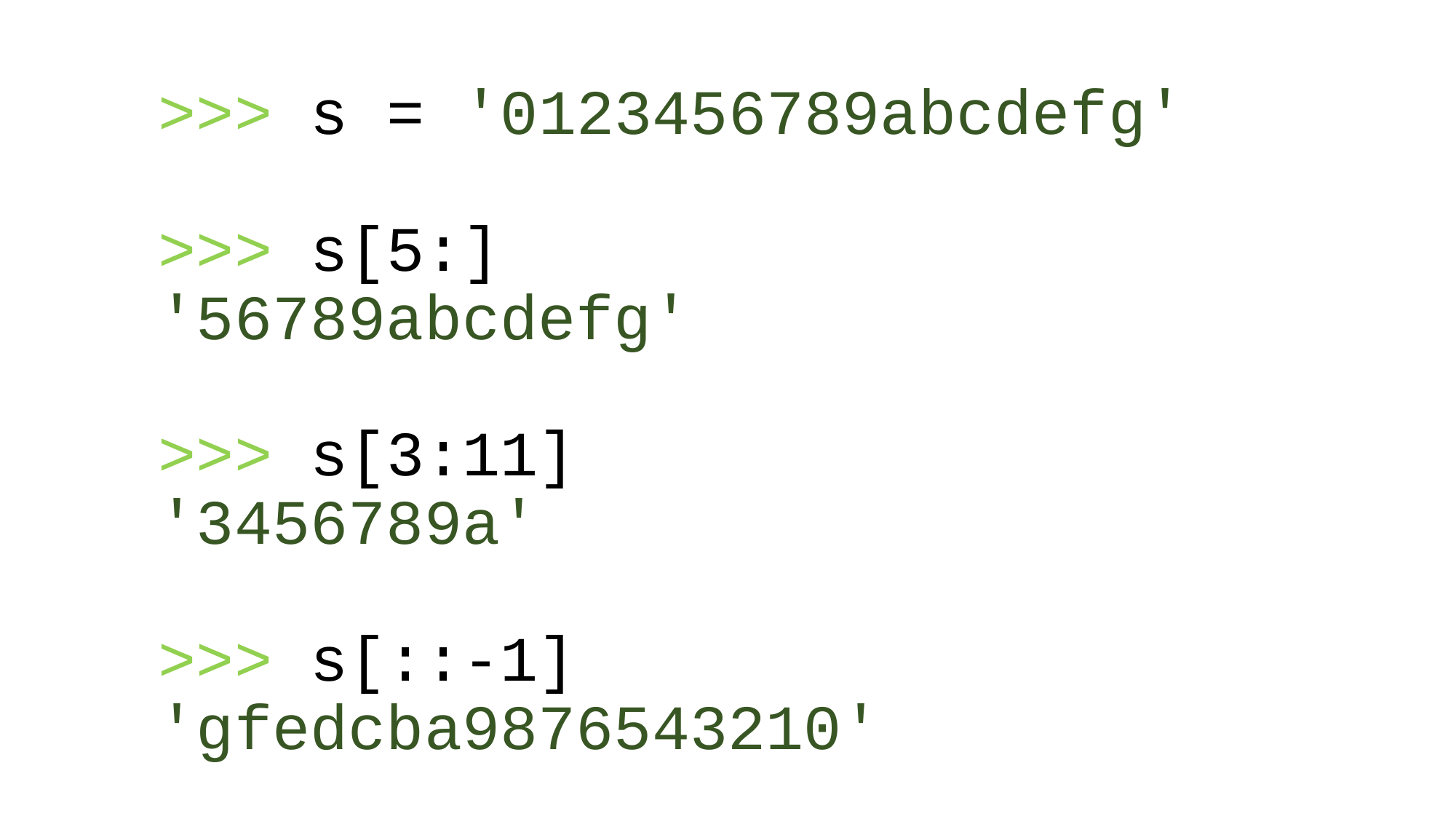

# >>> s = '0123456789abcdefg' >>> s[5:] '56789abcdefg' >>> s[3:11] '3456789a' >>> s[::-1] 'gfedcba9876543210'